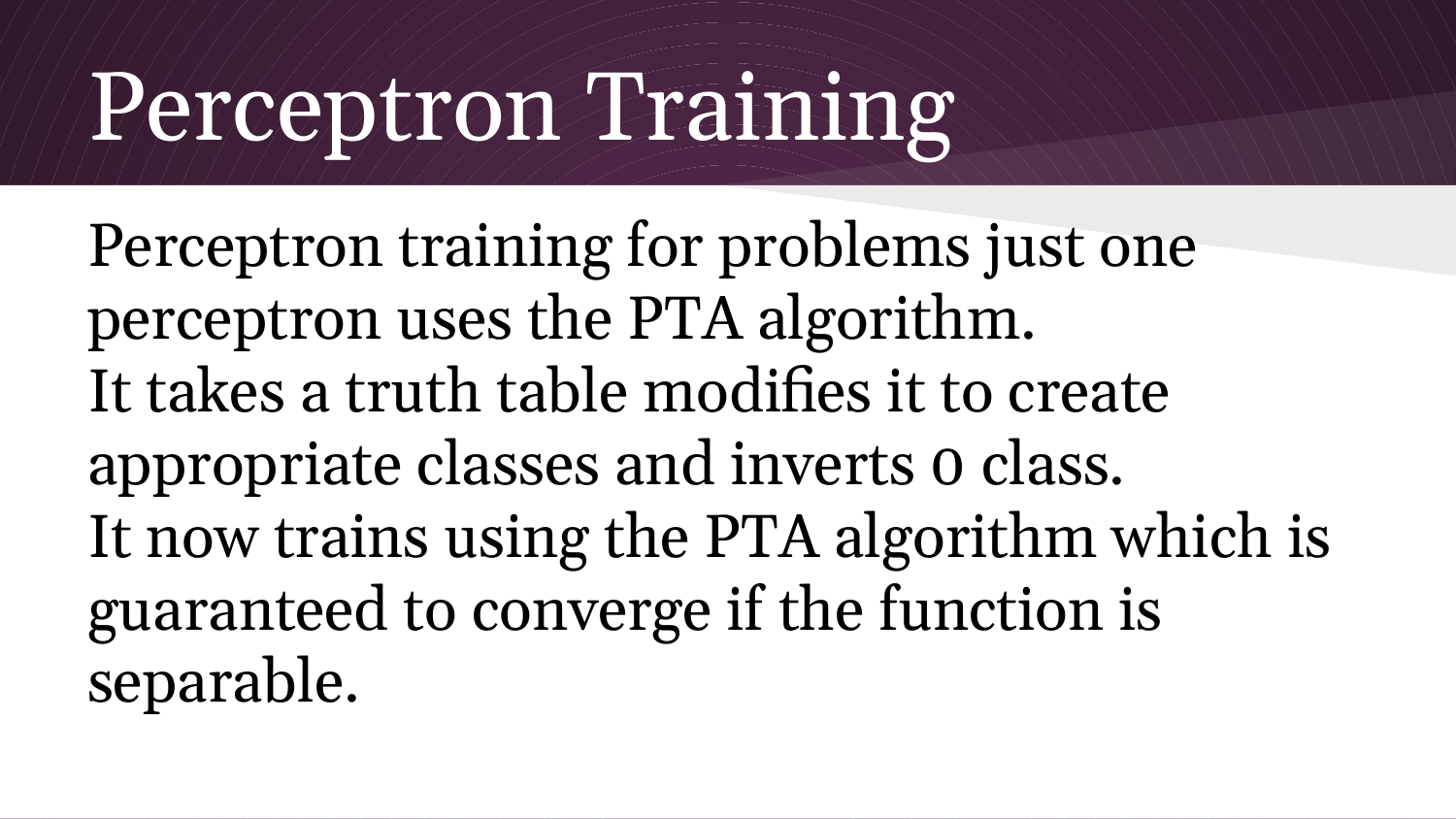

# Perceptron Training
Perceptron training for problems just one perceptron uses the PTA algorithm.
It takes a truth table modifies it to create appropriate classes and inverts 0 class.
It now trains using the PTA algorithm which is guaranteed to converge if the function is separable.